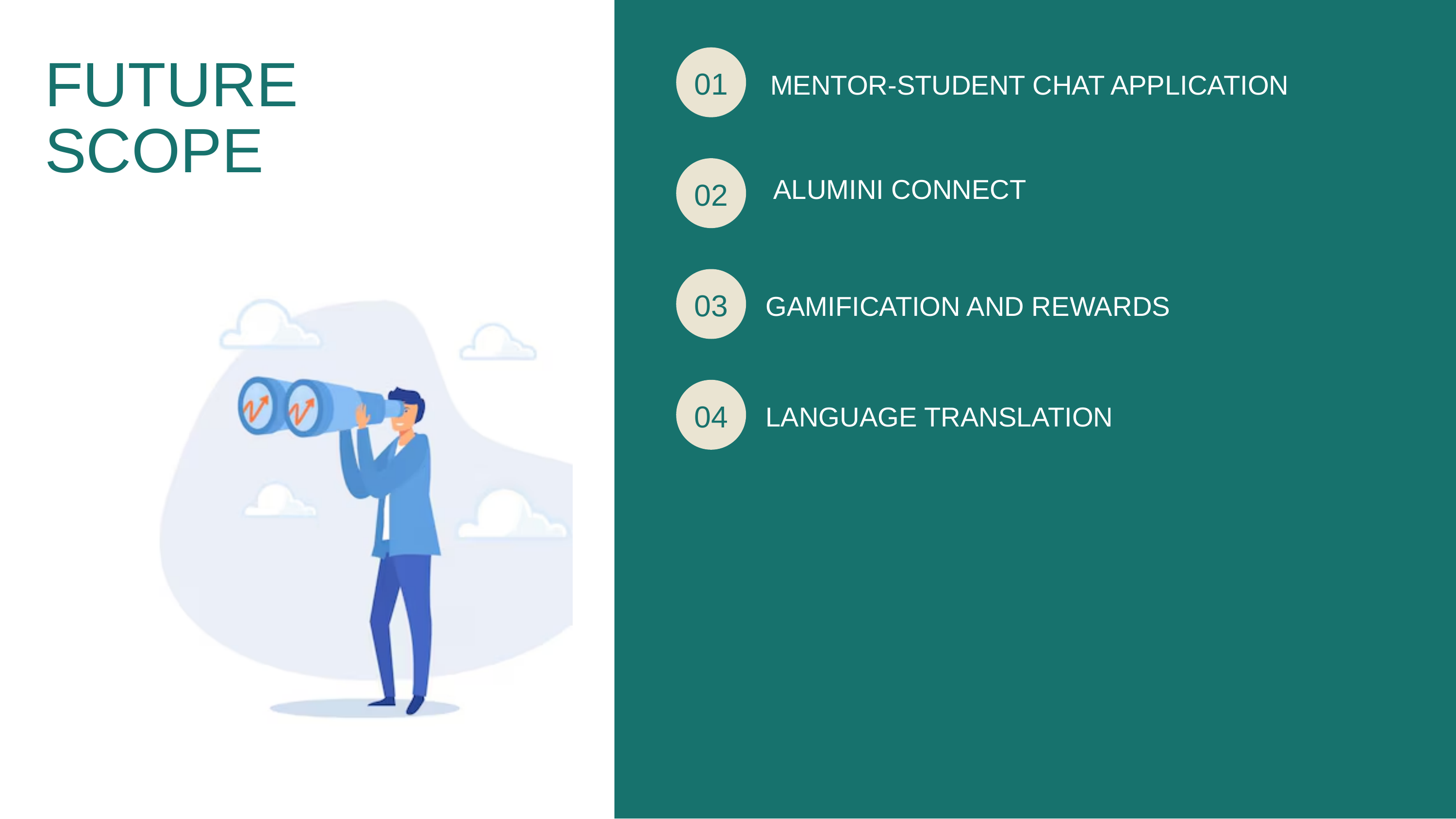

01
FUTURE SCOPE
 MENTOR-STUDENT CHAT APPLICATION

02
 ALUMINI CONNECT

03
GAMIFICATION AND REWARDS

04
LANGUAGE TRANSLATION